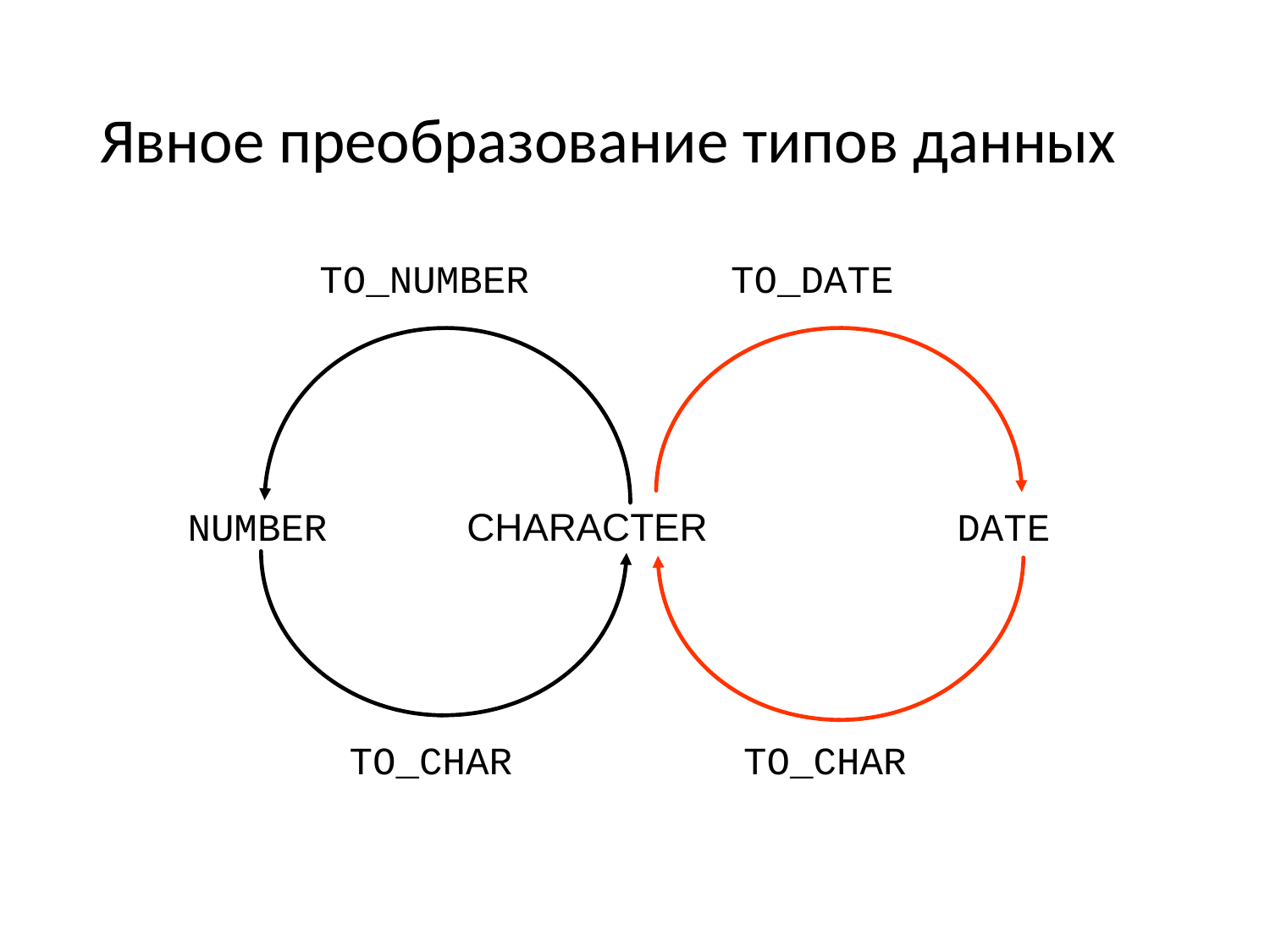

# Явное преобразование типов данных
TO_NUMBER
TO_DATE

NUMBER
CHARACTER
DATE

TO_CHAR
TO_CHAR